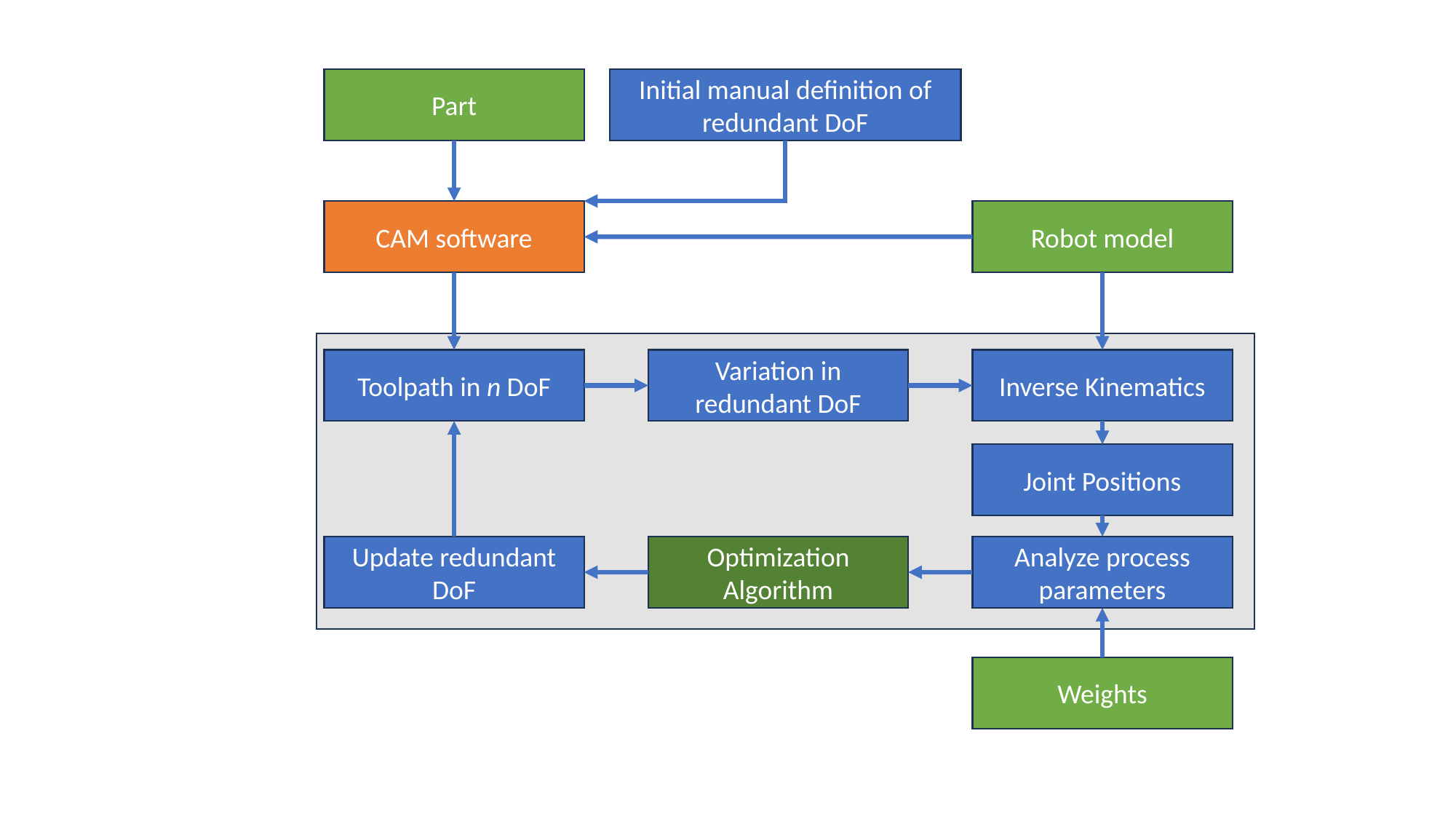

Initial manual definition of redundant DoF
Part
Robot model
CAM software

Toolpath in n DoF
Variation in redundant DoF
Inverse Kinematics
Joint Positions
Update redundant DoF
Optimization Algorithm
Analyze process parameters
Weights